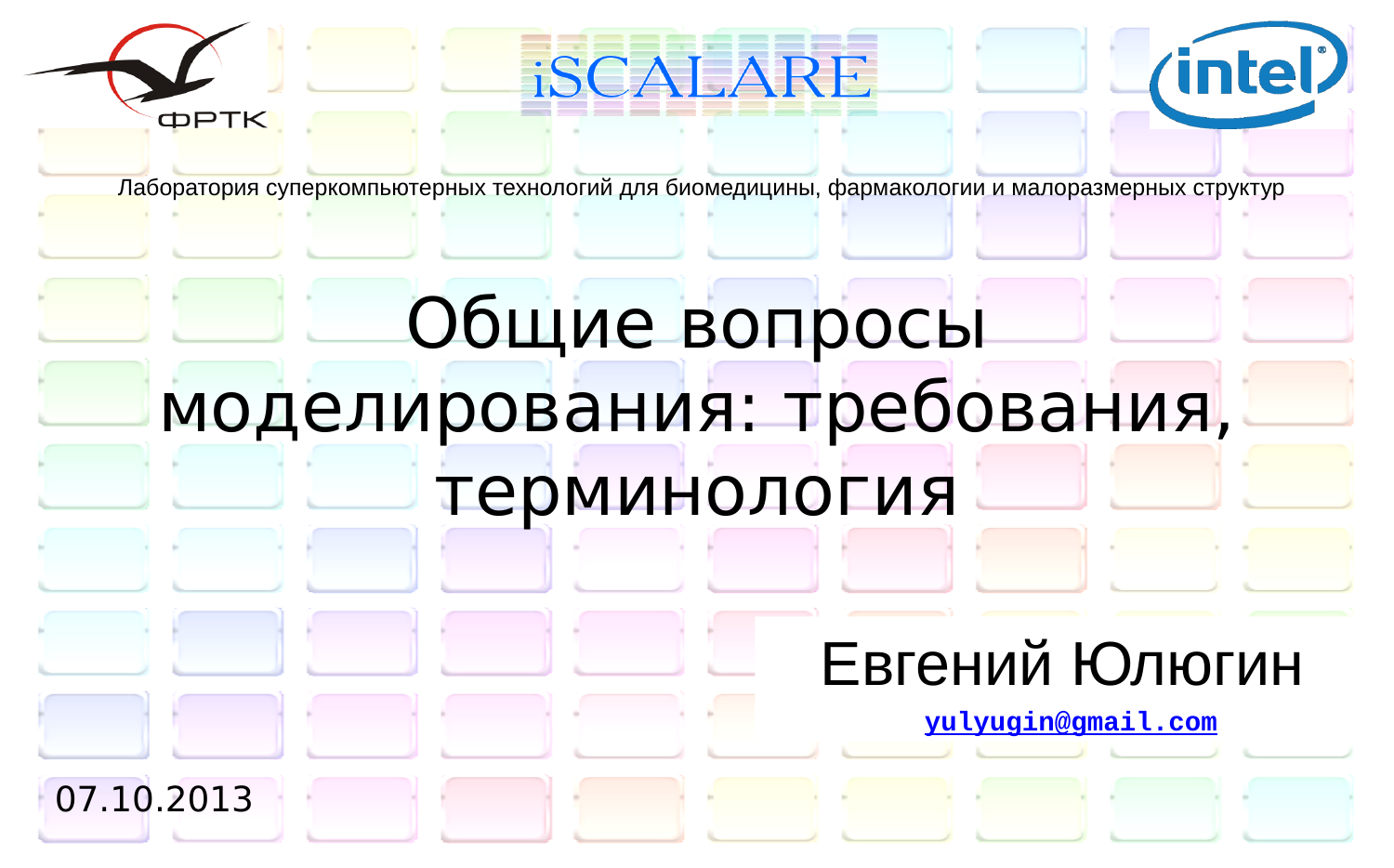

Лаборатория суперкомпьютерных технологий для биомедицины, фармакологии и малоразмерных структур
# Общие вопросы моделирования: требования, терминология
Евгений Юлюгин
 yulyugin@gmail.com
07.10.2013